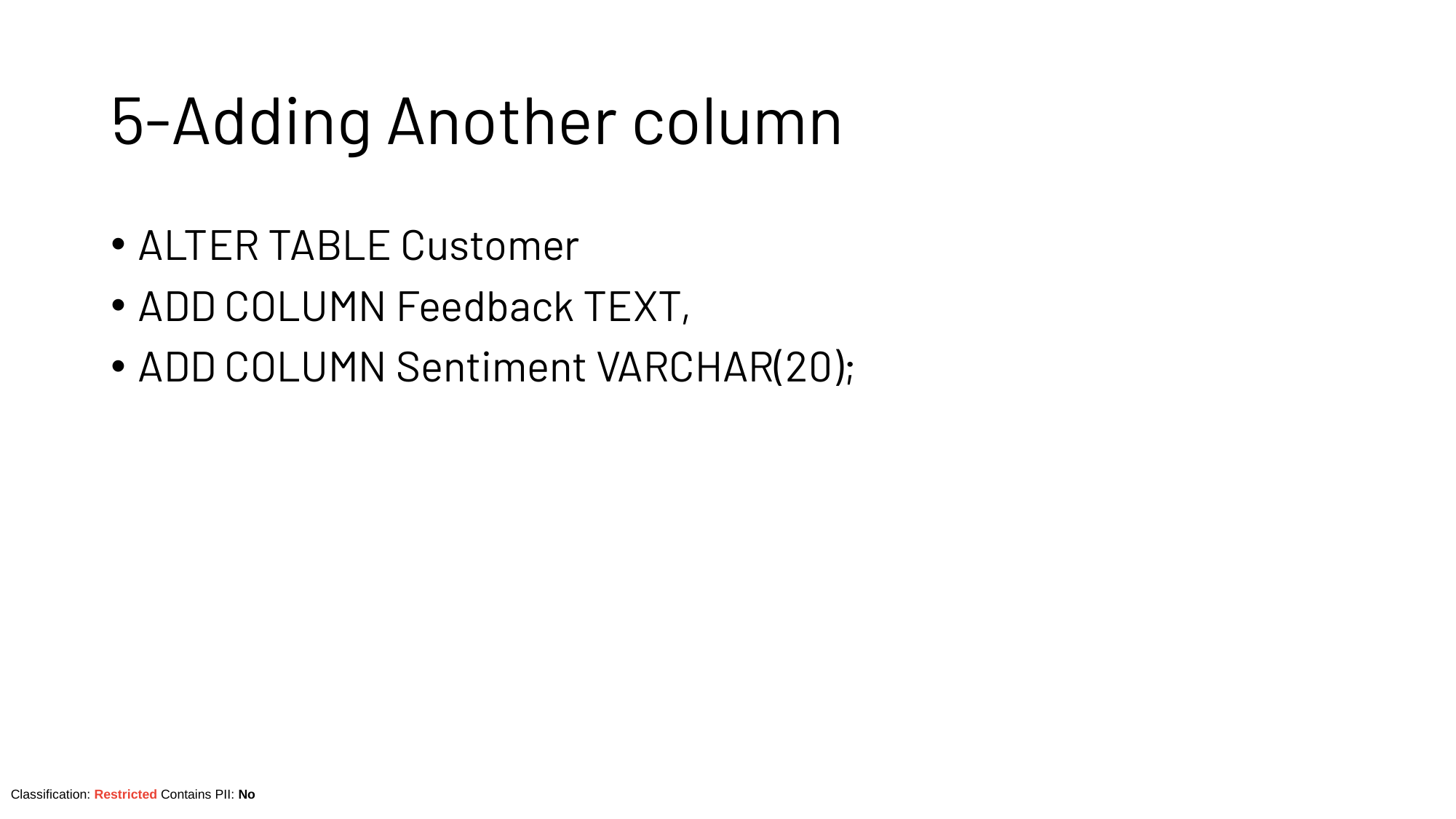

# 5-Adding Another column
ALTER TABLE Customer
ADD COLUMN Feedback TEXT,
ADD COLUMN Sentiment VARCHAR(20);